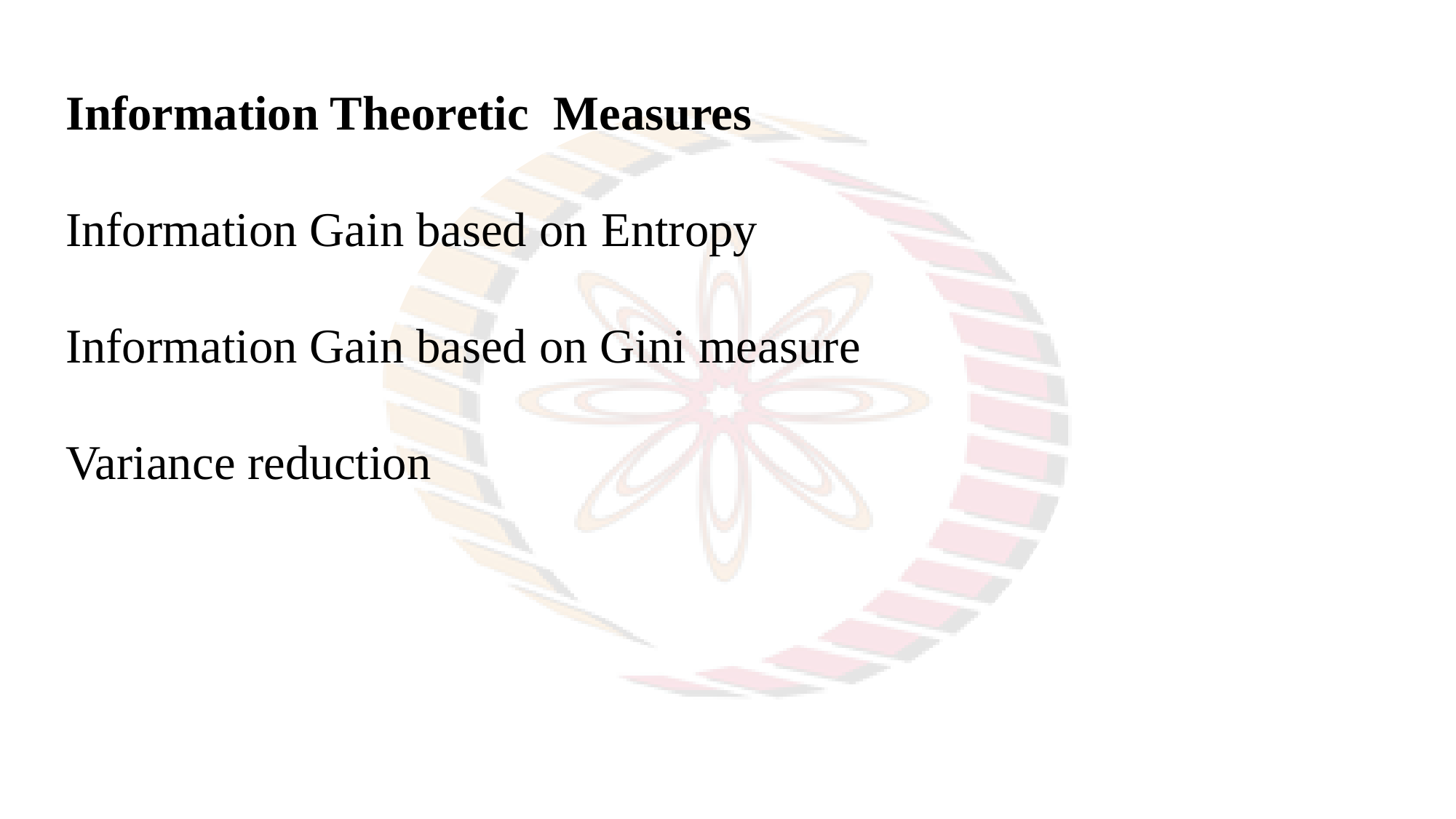

Information Theoretic  Measures

Information Gain based on Entropy

Information Gain based on Gini measure

Variance reduction